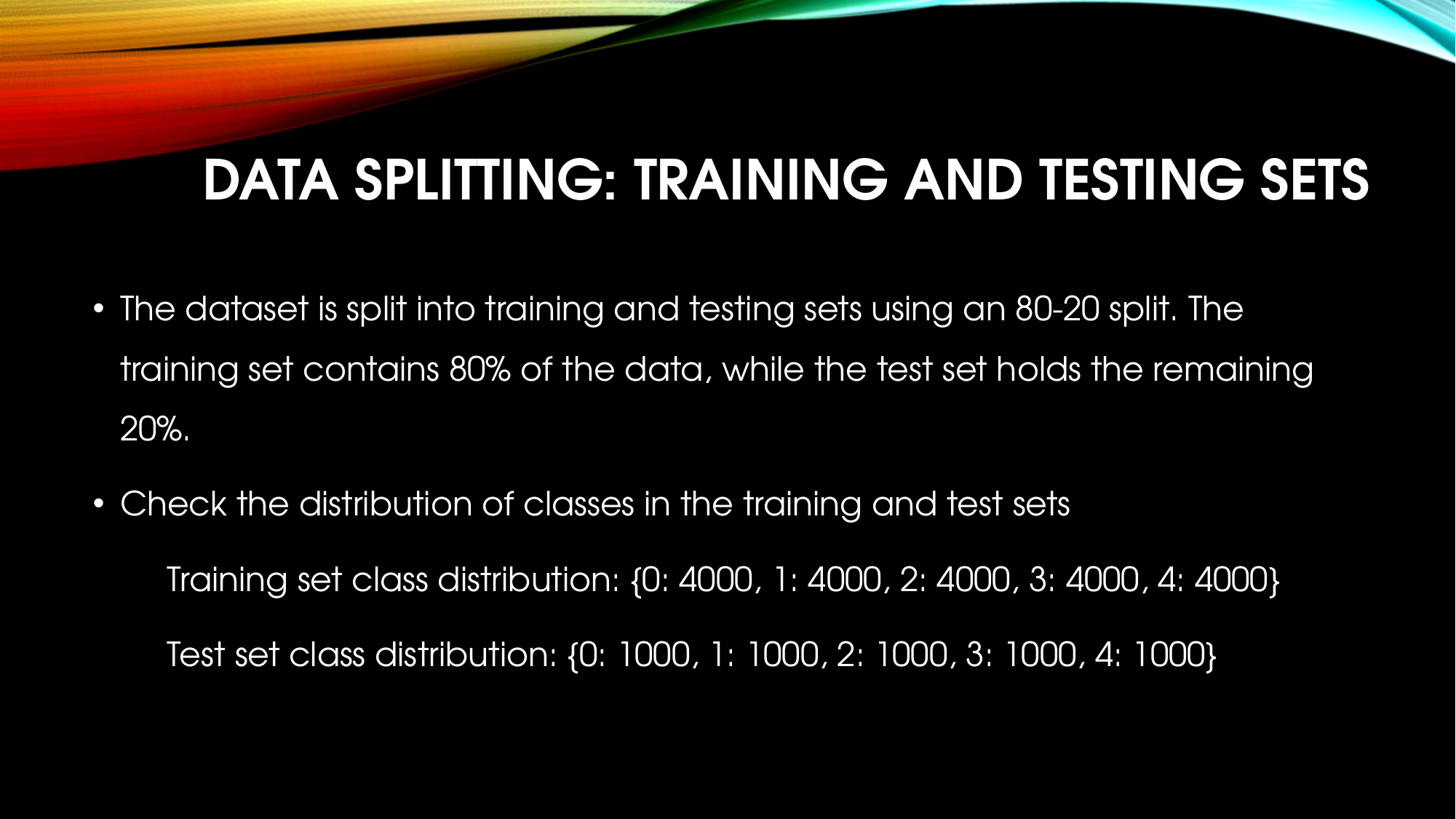

# Data Splitting: Training and Testing Sets
The dataset is split into training and testing sets using an 80-20 split. The training set contains 80% of the data, while the test set holds the remaining 20%.
Check the distribution of classes in the training and test sets
        Training set class distribution: {0: 4000, 1: 4000, 2: 4000, 3: 4000, 4: 4000}
        Test set class distribution: {0: 1000, 1: 1000, 2: 1000, 3: 1000, 4: 1000}